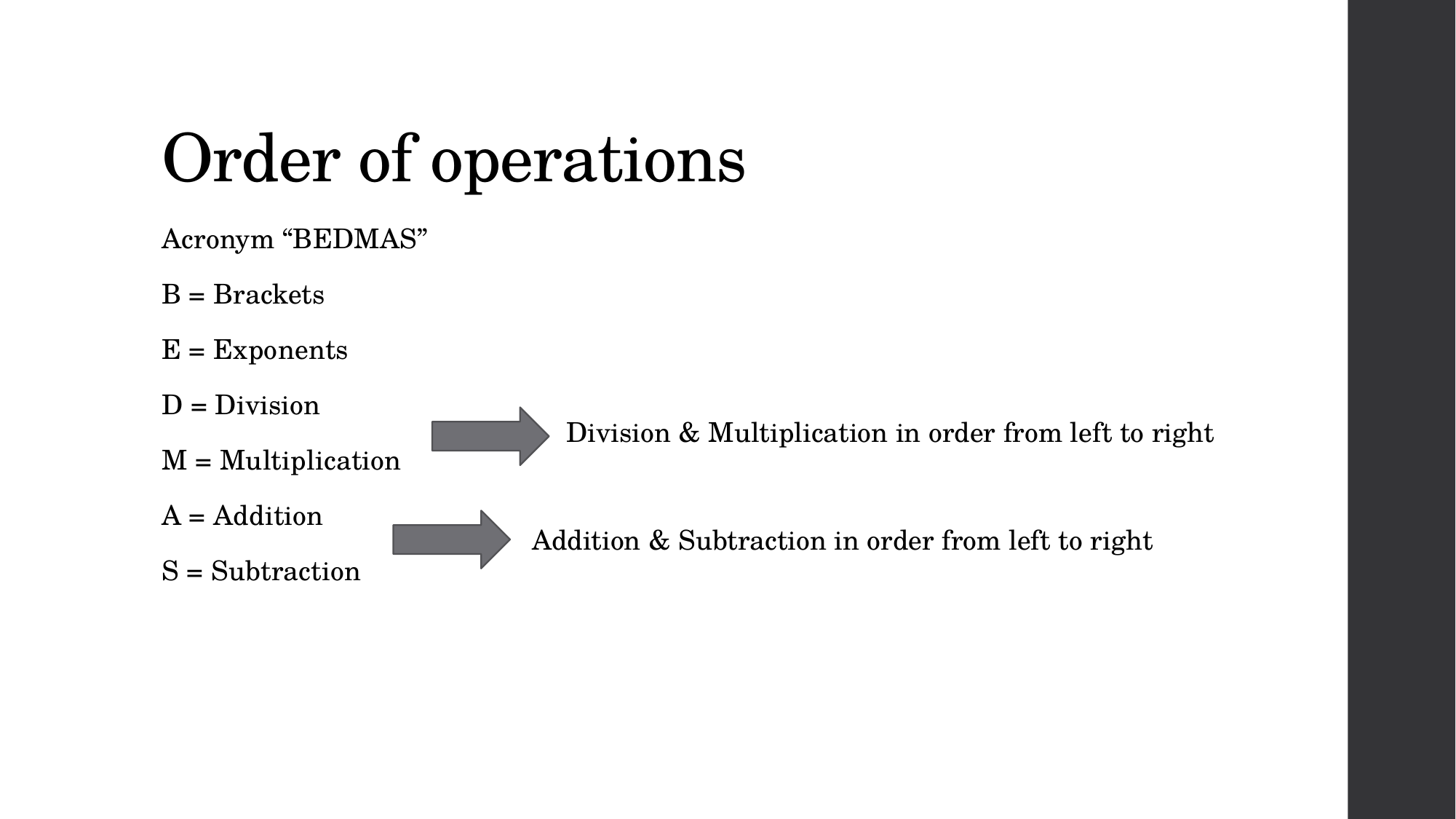

# Order of operations
Acronym “BEDMAS”
B = Brackets
E = Exponents
D = Division
M = Multiplication
A = Addition
S = Subtraction

Division & Multiplication in order from left to right

Addition & Subtraction in order from left to right